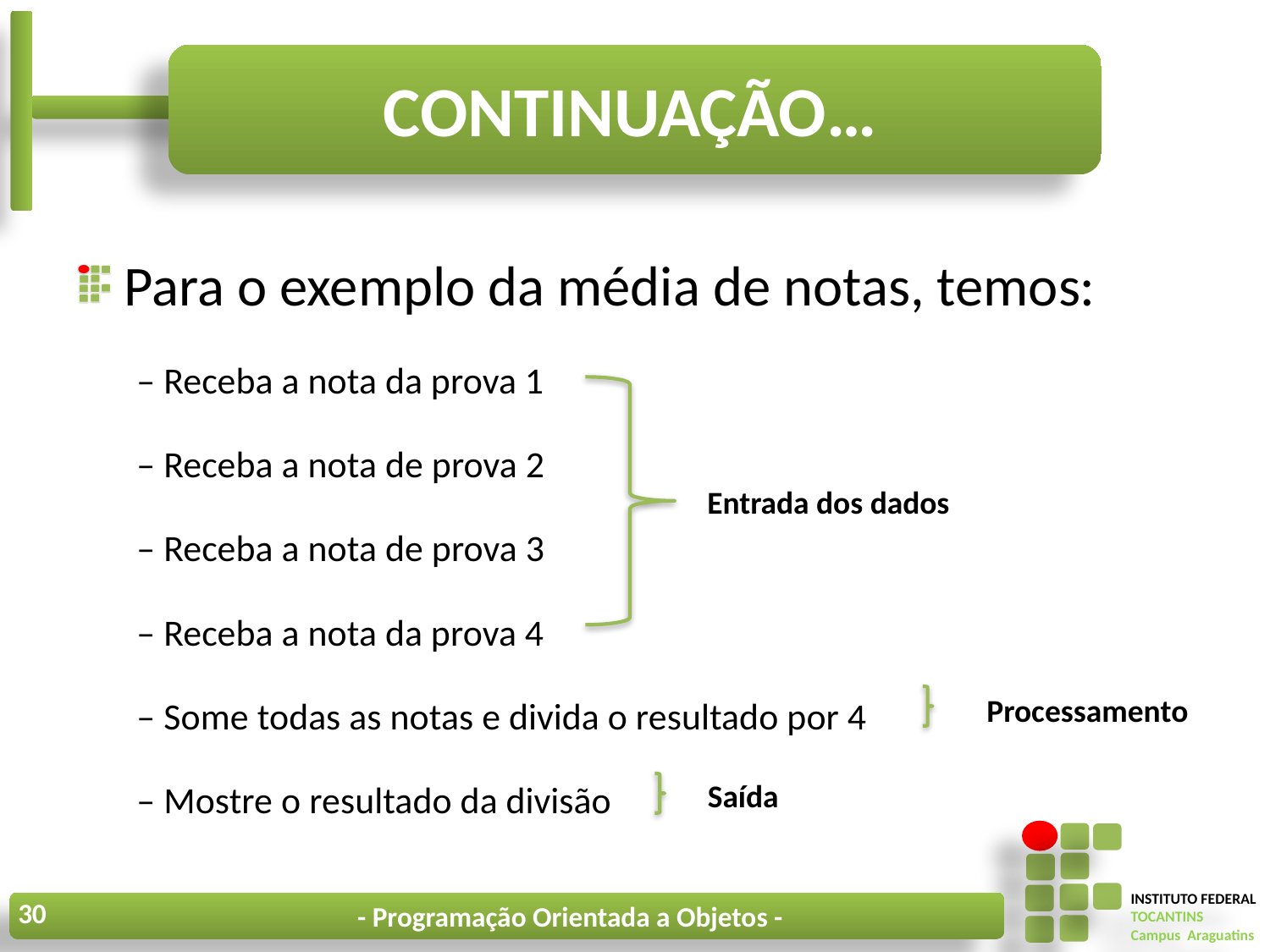

# Continuação…

– Receba a nota da prova 1
– Receba a nota de prova 2
– Receba a nota de prova 3
– Receba a nota da prova 4
– Some todas as notas e divida o resultado por 4
– Mostre o resultado da divisão

Para o exemplo da média de notas, temos:

Entrada dos dados
Processamento

Saída

30